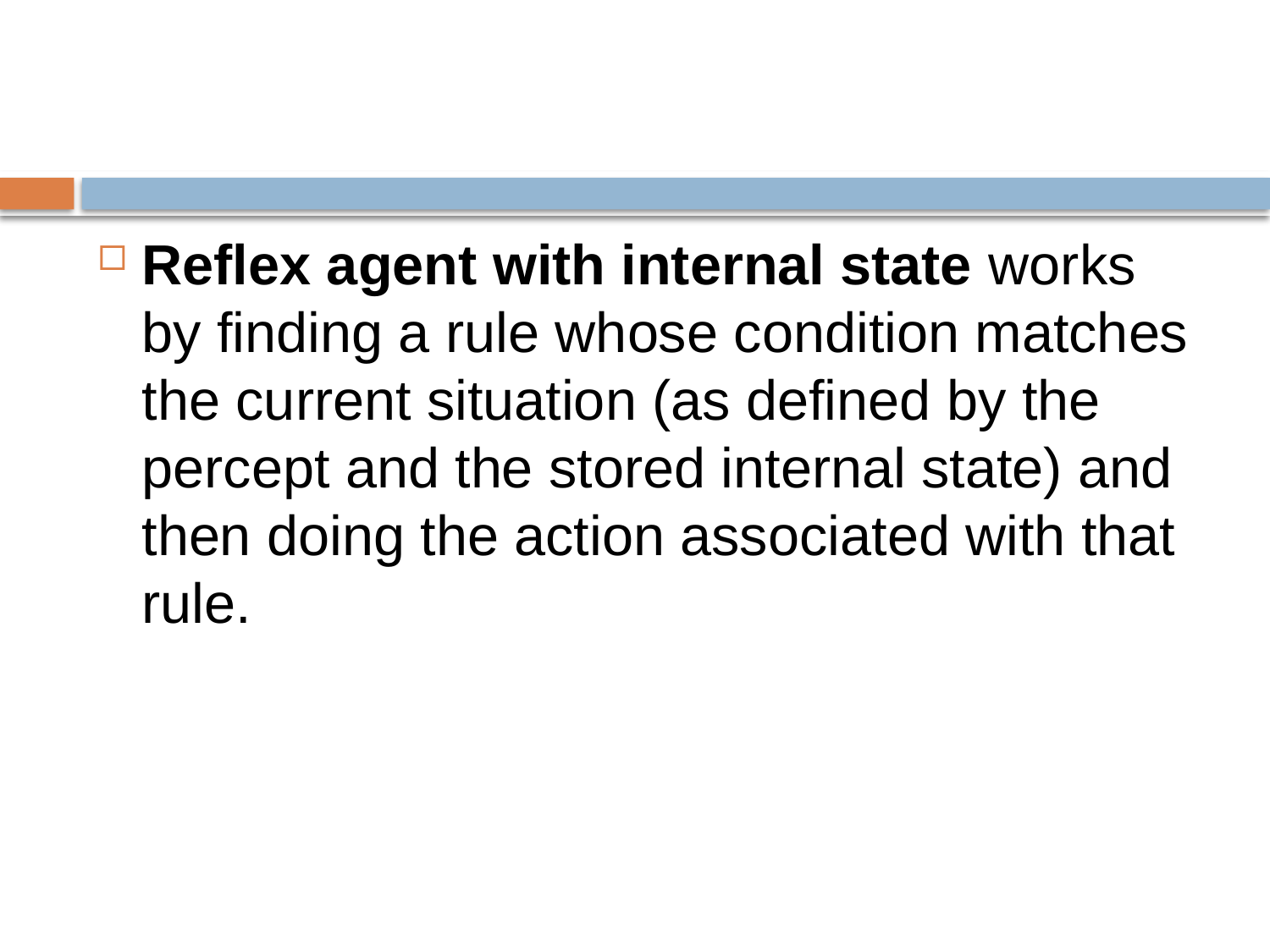

#
Reflex agent with internal state works by finding a rule whose condition matches the current situation (as defined by the percept and the stored internal state) and then doing the action associated with that rule.